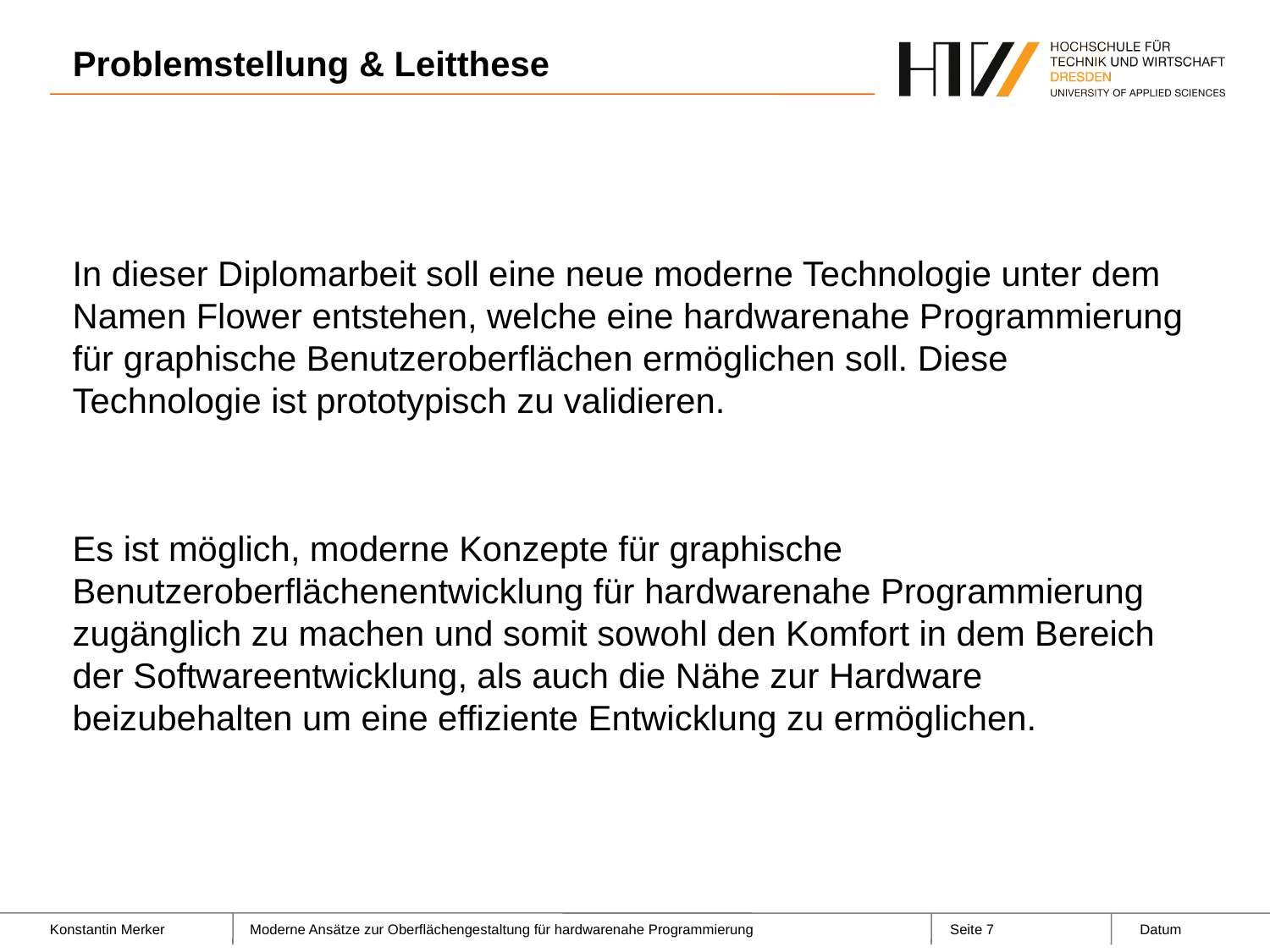

# Problemstellung & Leitthese

In dieser Diplomarbeit soll eine neue moderne Technologie unter dem Namen Flower entstehen, welche eine hardwarenahe Programmierung für graphische Benutzeroberflächen ermöglichen soll. Diese Technologie ist prototypisch zu validieren.

Es ist möglich, moderne Konzepte für graphische Benutzeroberflächenentwicklung für hardwarenahe Programmierung zugänglich zu machen und somit sowohl den Komfort in dem Bereich der Softwareentwicklung, als auch die Nähe zur Hardware beizubehalten um eine effiziente Entwicklung zu ermöglichen.